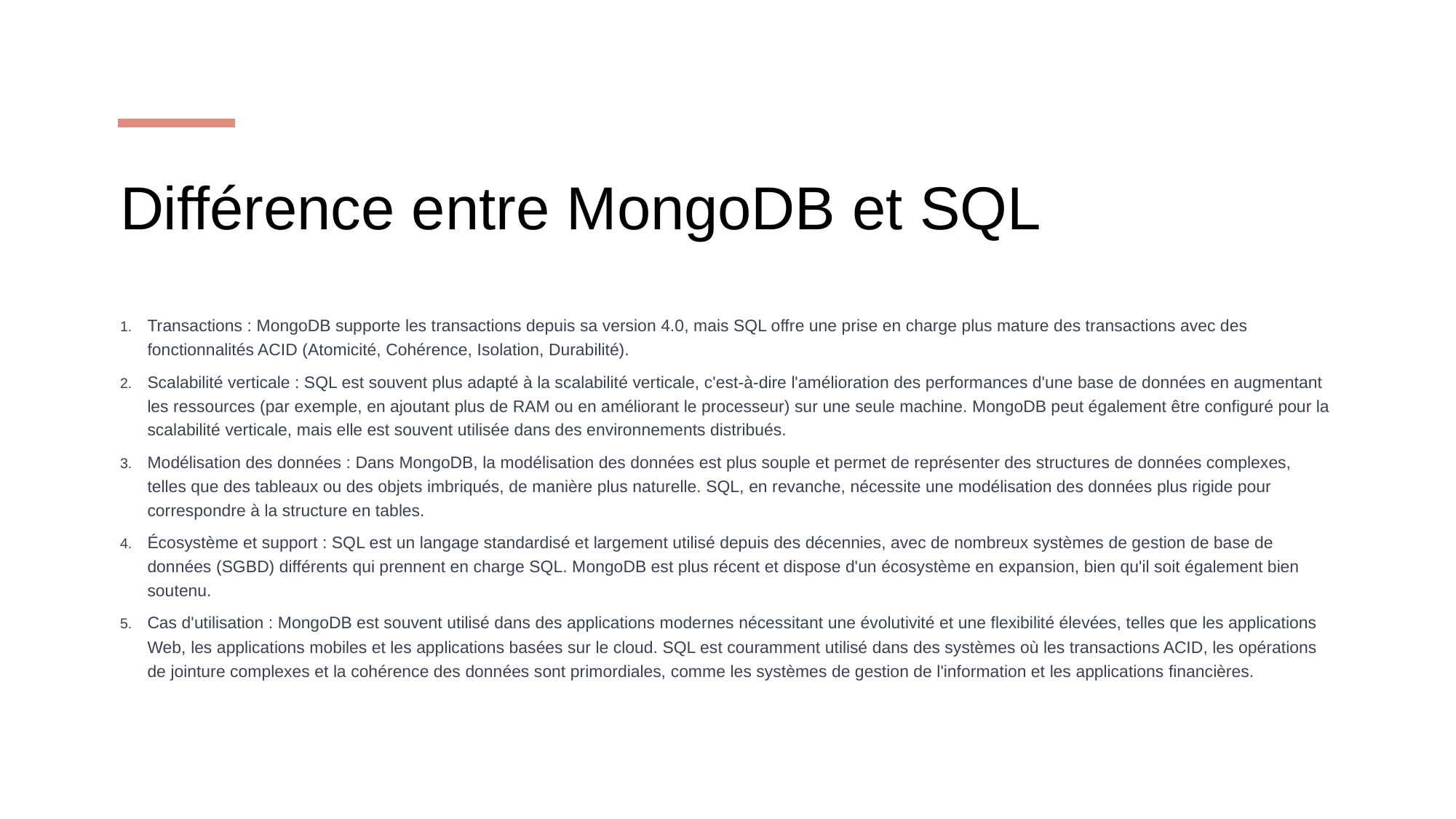

# Différence entre MongoDB et SQL
Transactions : MongoDB supporte les transactions depuis sa version 4.0, mais SQL offre une prise en charge plus mature des transactions avec des fonctionnalités ACID (Atomicité, Cohérence, Isolation, Durabilité).
Scalabilité verticale : SQL est souvent plus adapté à la scalabilité verticale, c'est-à-dire l'amélioration des performances d'une base de données en augmentant les ressources (par exemple, en ajoutant plus de RAM ou en améliorant le processeur) sur une seule machine. MongoDB peut également être configuré pour la scalabilité verticale, mais elle est souvent utilisée dans des environnements distribués.
Modélisation des données : Dans MongoDB, la modélisation des données est plus souple et permet de représenter des structures de données complexes, telles que des tableaux ou des objets imbriqués, de manière plus naturelle. SQL, en revanche, nécessite une modélisation des données plus rigide pour correspondre à la structure en tables.
Écosystème et support : SQL est un langage standardisé et largement utilisé depuis des décennies, avec de nombreux systèmes de gestion de base de données (SGBD) différents qui prennent en charge SQL. MongoDB est plus récent et dispose d'un écosystème en expansion, bien qu'il soit également bien soutenu.
Cas d'utilisation : MongoDB est souvent utilisé dans des applications modernes nécessitant une évolutivité et une flexibilité élevées, telles que les applications Web, les applications mobiles et les applications basées sur le cloud. SQL est couramment utilisé dans des systèmes où les transactions ACID, les opérations de jointure complexes et la cohérence des données sont primordiales, comme les systèmes de gestion de l'information et les applications financières.